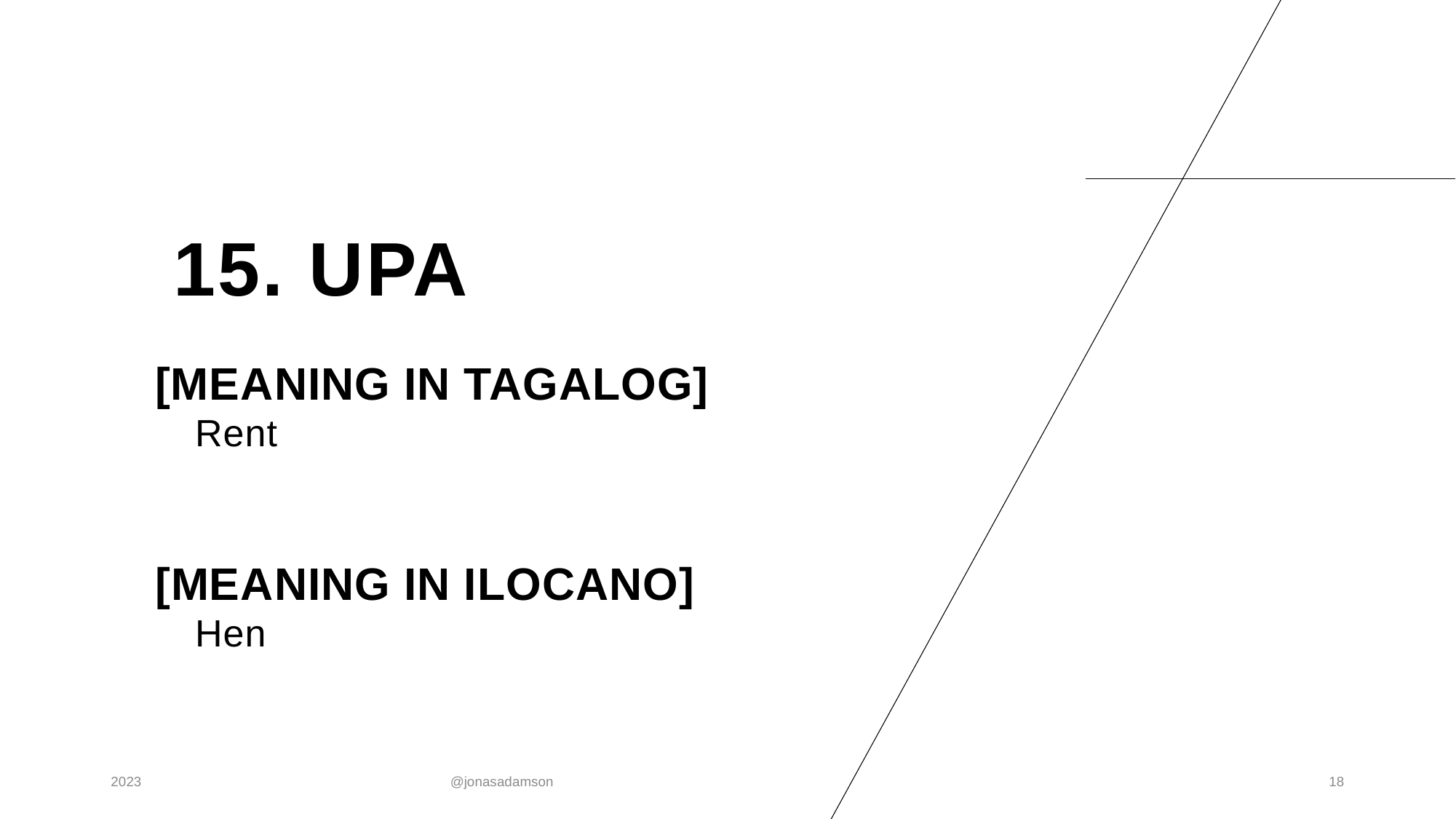

# 15. Upa
[MEANING IN TAGALOG]
Rent
[MEANING IN ILOCANO]
Hen
2023
@jonasadamson
18